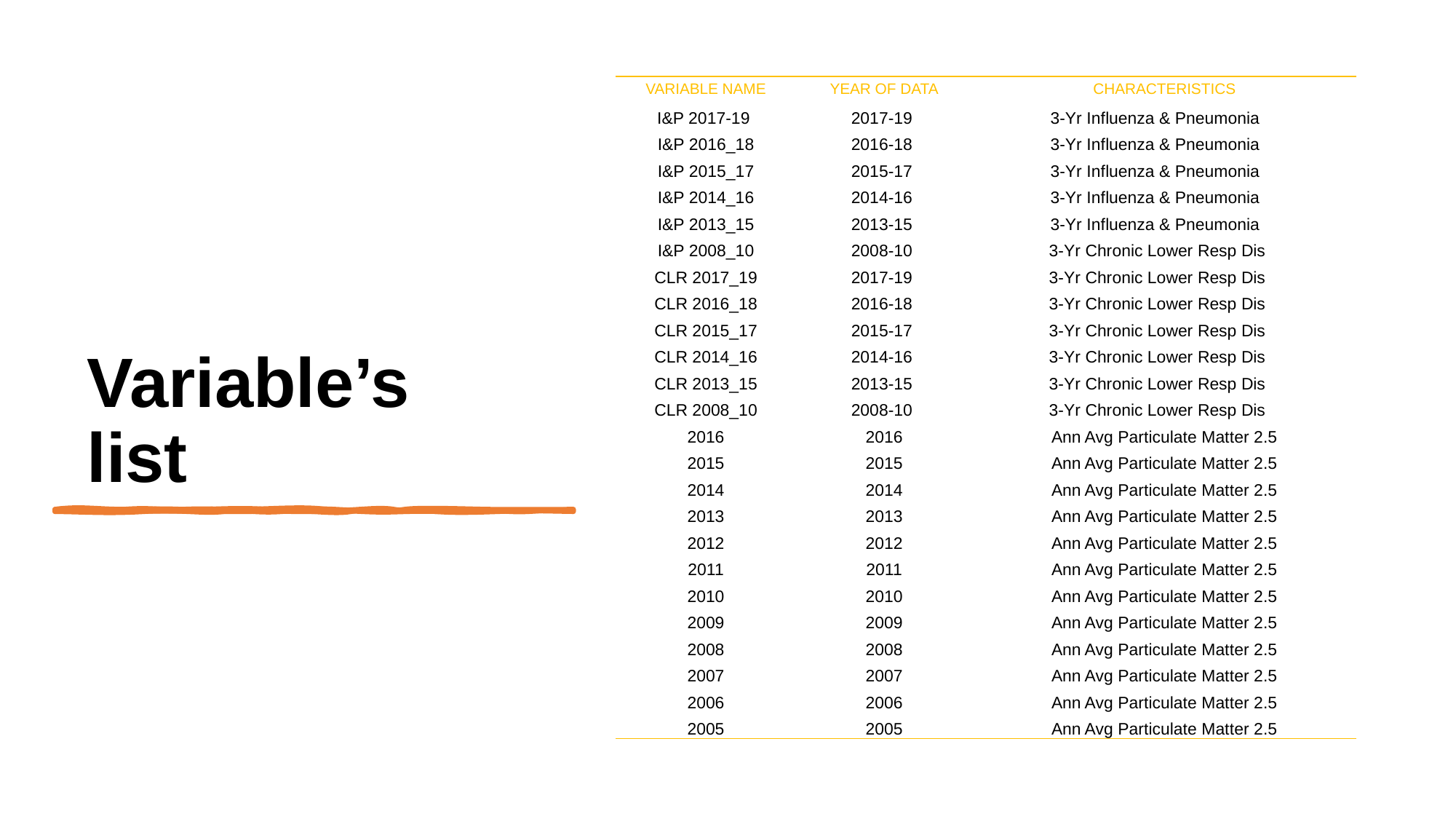

# Variable’s list
| VARIABLE NAME | YEAR OF DATA | CHARACTERISTICS |
| --- | --- | --- |
| I&P 2017-19 | 2017-19 | 3-Yr Influenza & Pneumonia |
| I&P 2016\_18 | 2016-18 | 3-Yr Influenza & Pneumonia |
| I&P 2015\_17 | 2015-17 | 3-Yr Influenza & Pneumonia |
| I&P 2014\_16 | 2014-16 | 3-Yr Influenza & Pneumonia |
| I&P 2013\_15 | 2013-15 | 3-Yr Influenza & Pneumonia |
| I&P 2008\_10 | 2008-10 | 3-Yr Chronic Lower Resp Dis |
| CLR 2017\_19 | 2017-19 | 3-Yr Chronic Lower Resp Dis |
| CLR 2016\_18 | 2016-18 | 3-Yr Chronic Lower Resp Dis |
| CLR 2015\_17 | 2015-17 | 3-Yr Chronic Lower Resp Dis |
| CLR 2014\_16 | 2014-16 | 3-Yr Chronic Lower Resp Dis |
| CLR 2013\_15 | 2013-15 | 3-Yr Chronic Lower Resp Dis |
| CLR 2008\_10 | 2008-10 | 3-Yr Chronic Lower Resp Dis |
| 2016 | 2016 | Ann Avg Particulate Matter 2.5 |
| 2015 | 2015 | Ann Avg Particulate Matter 2.5 |
| 2014 | 2014 | Ann Avg Particulate Matter 2.5 |
| 2013 | 2013 | Ann Avg Particulate Matter 2.5 |
| 2012 | 2012 | Ann Avg Particulate Matter 2.5 |
| 2011 | 2011 | Ann Avg Particulate Matter 2.5 |
| 2010 | 2010 | Ann Avg Particulate Matter 2.5 |
| 2009 | 2009 | Ann Avg Particulate Matter 2.5 |
| 2008 | 2008 | Ann Avg Particulate Matter 2.5 |
| 2007 | 2007 | Ann Avg Particulate Matter 2.5 |
| 2006 | 2006 | Ann Avg Particulate Matter 2.5 |
| 2005 | 2005 | Ann Avg Particulate Matter 2.5 |